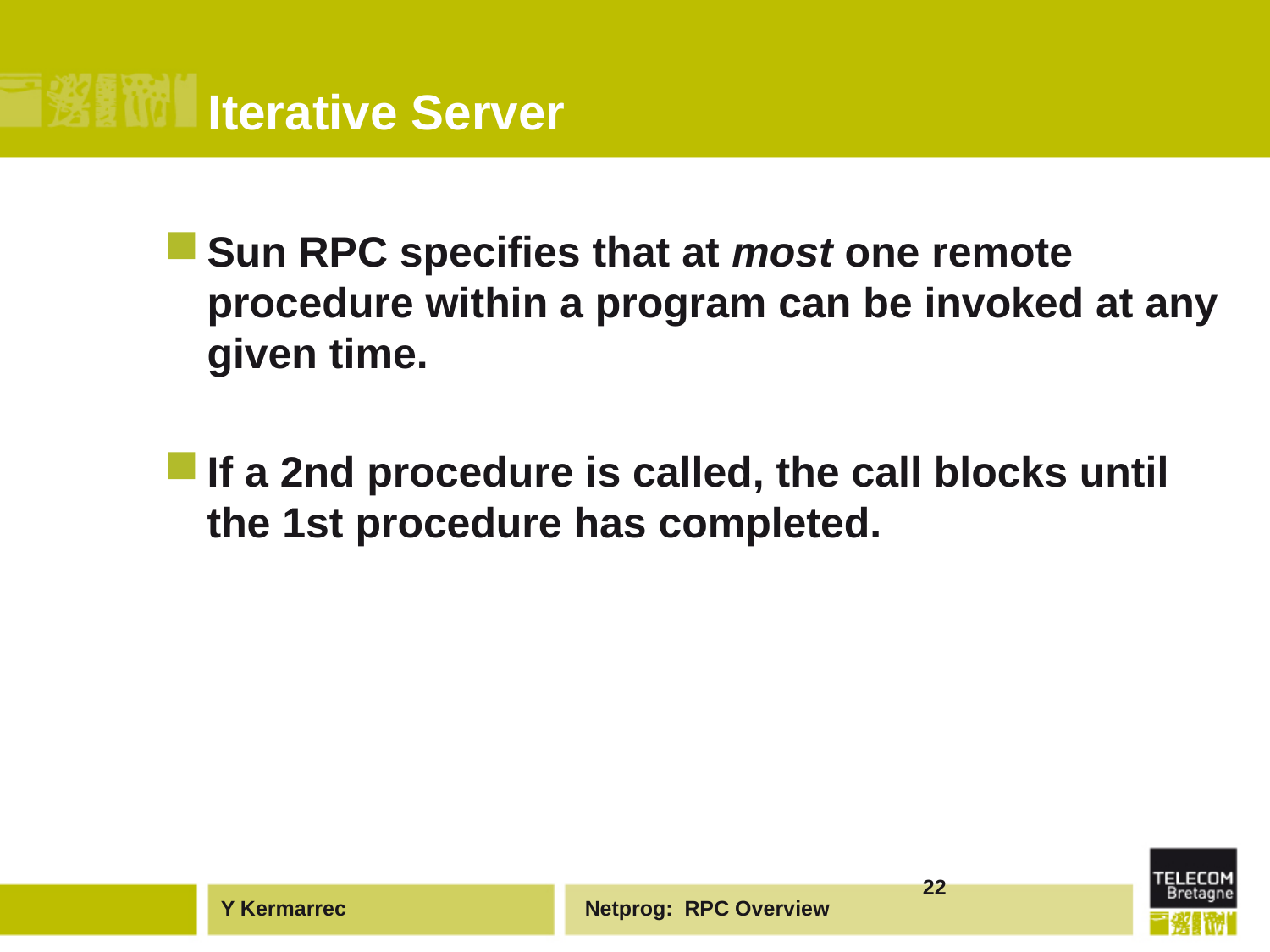

# Iterative Server
Sun RPC specifies that at most one remote procedure within a program can be invoked at any given time.

If a 2nd procedure is called, the call blocks until the 1st procedure has completed.
22
Netprog:  RPC Overview